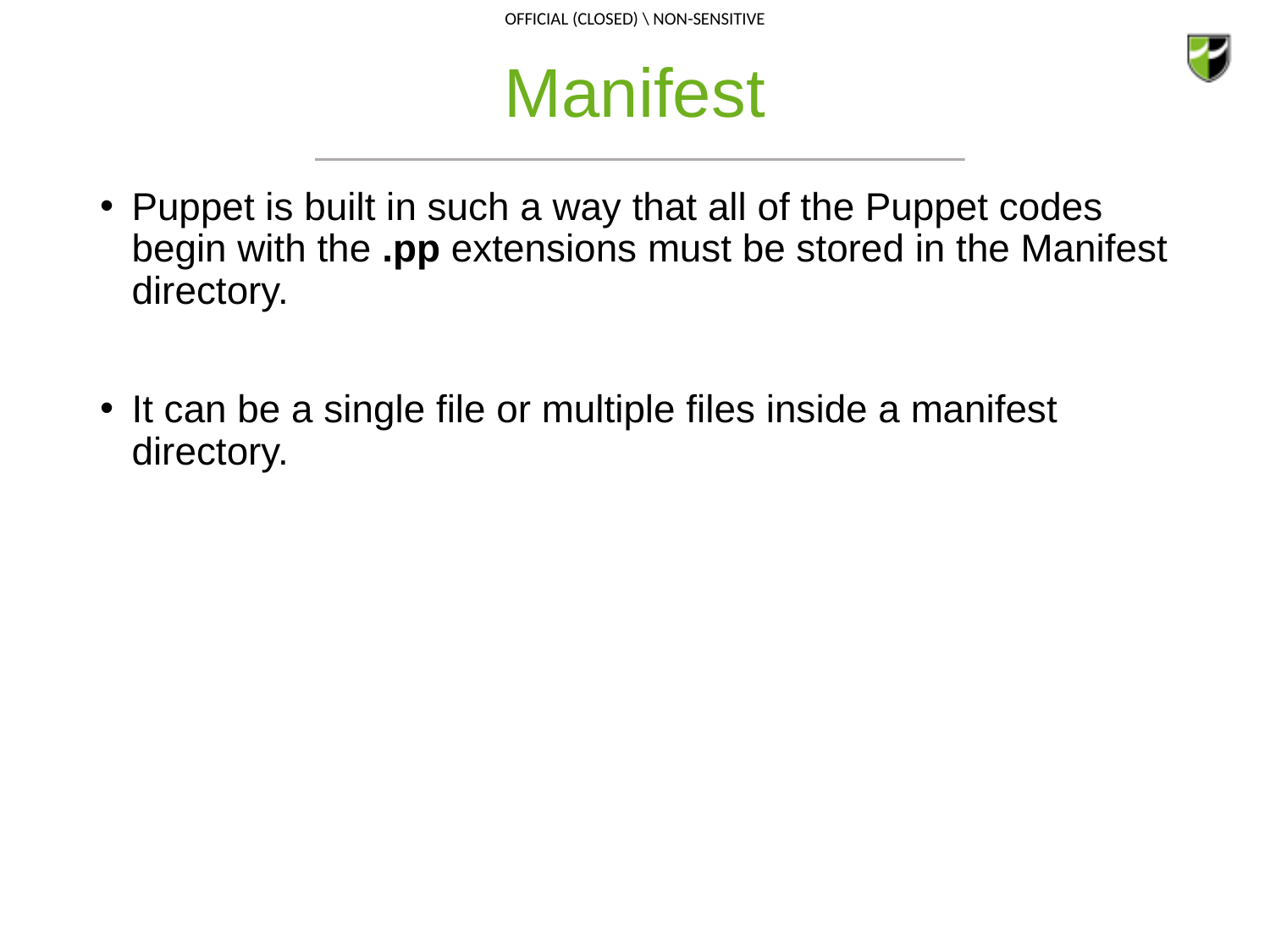

# Manifest
Puppet is built in such a way that all of the Puppet codes begin with the .pp extensions must be stored in the Manifest directory.

It can be a single file or multiple files inside a manifest directory.